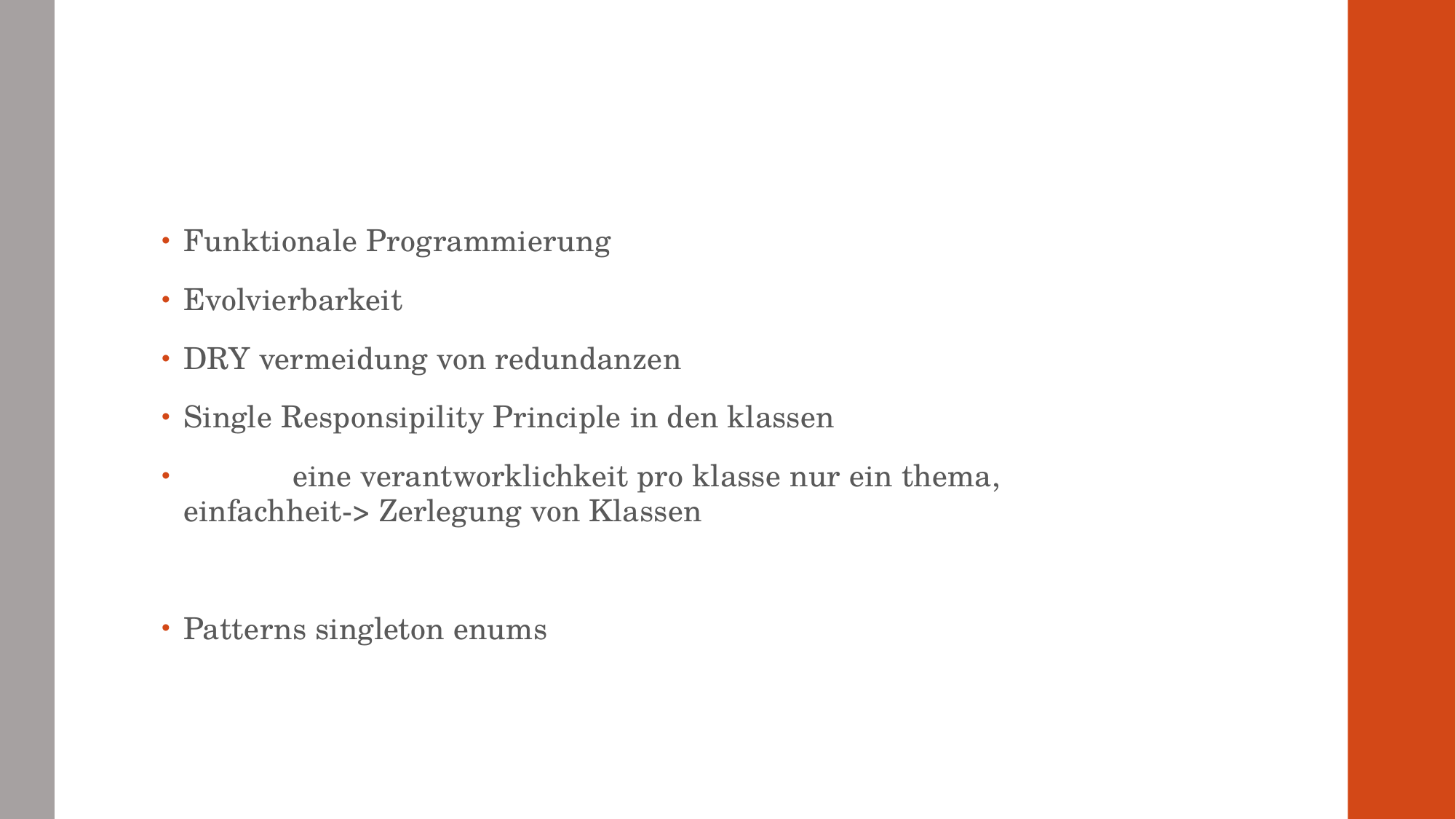

#
Funktionale Programmierung
Evolvierbarkeit
DRY vermeidung von redundanzen
Single Responsipility Principle in den klassen
 	eine verantworklichkeit pro klasse nur ein thema, einfachheit-> Zerlegung von Klassen

Patterns singleton enums